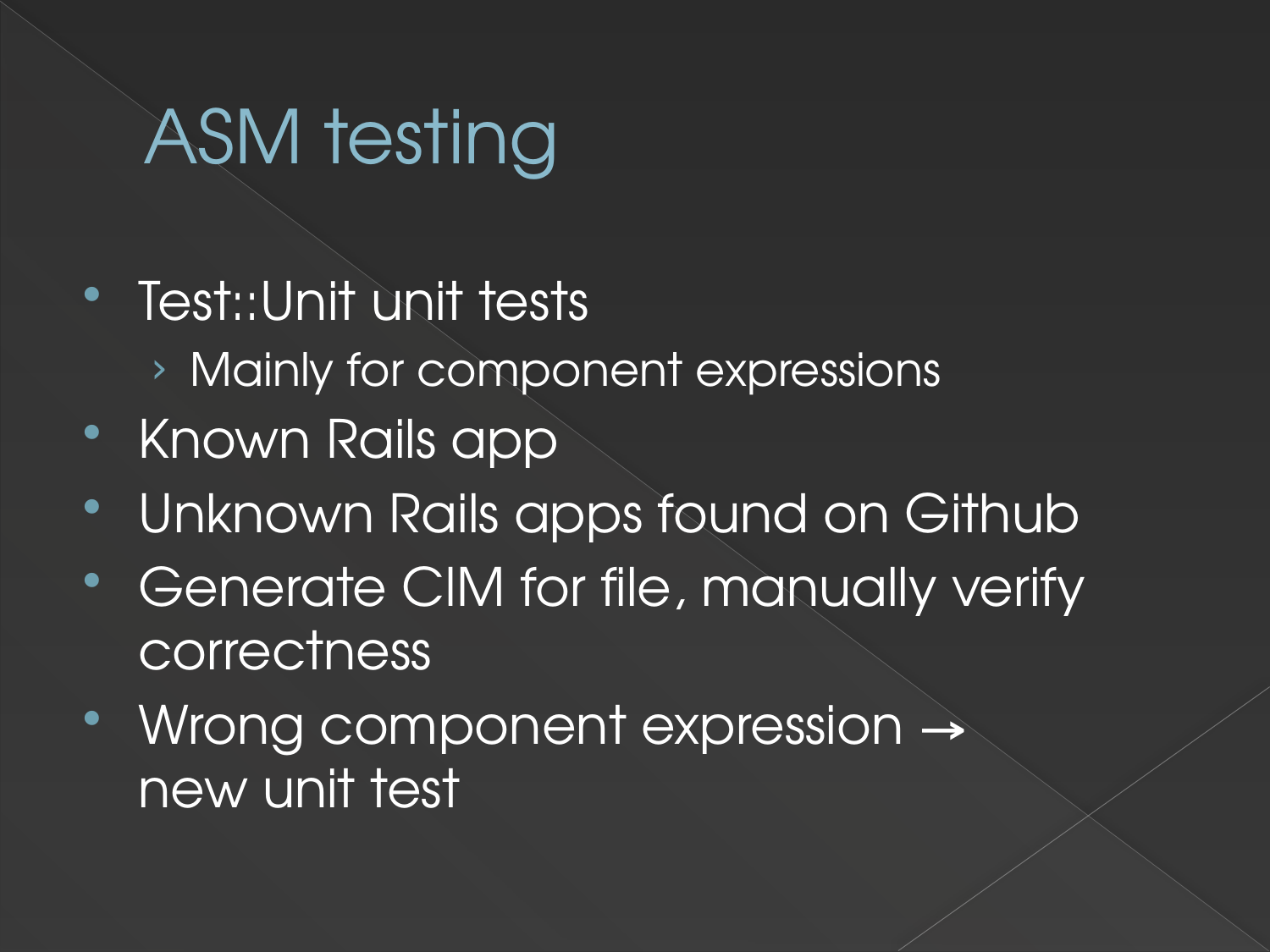

# ASM testing
Test::Unit unit tests
Mainly for component expressions
Known Rails app
Unknown Rails apps found on Github
Generate CIM for file, manually verify correctness
Wrong component expression →
new unit test